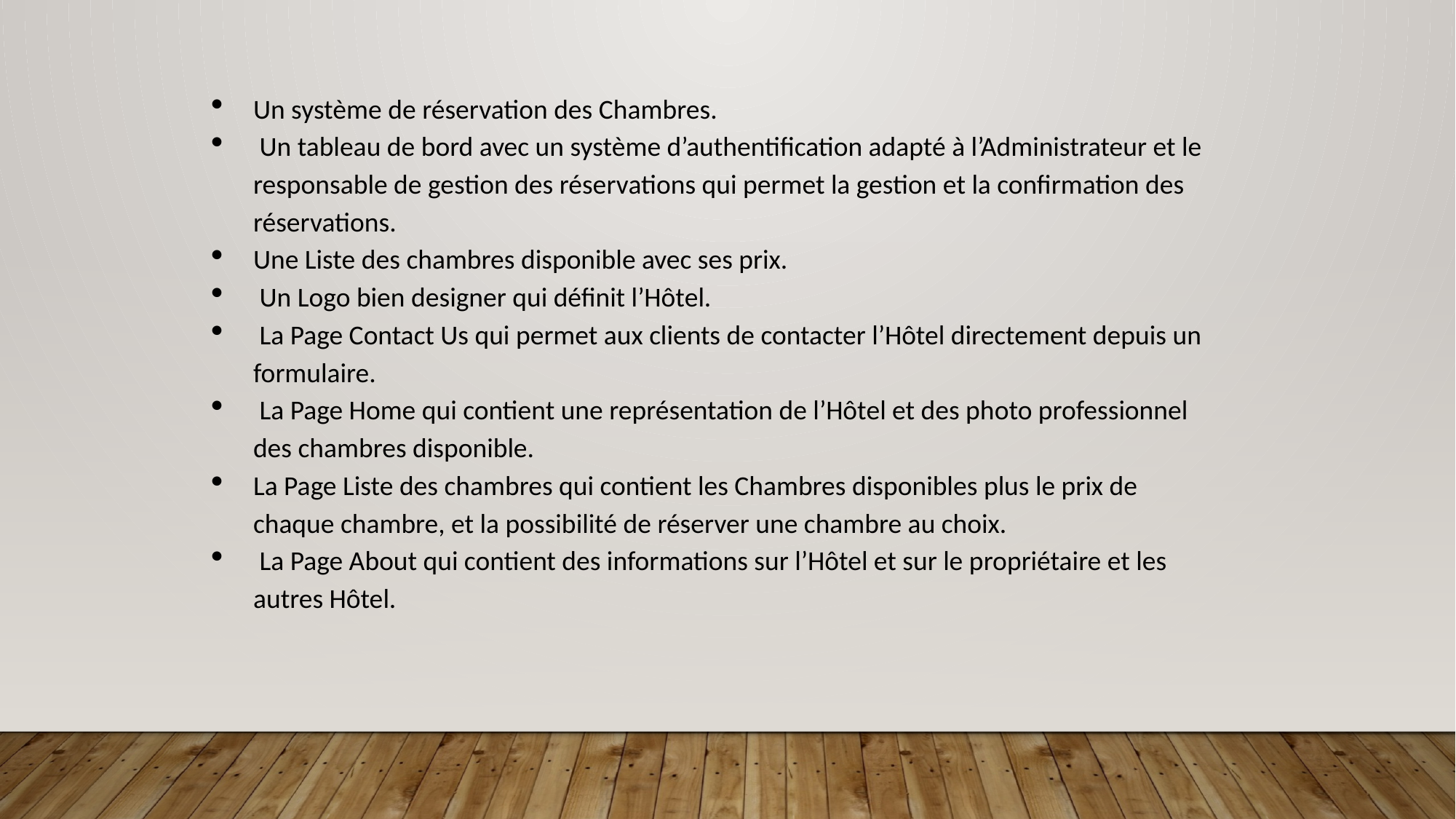

Un système de réservation des Chambres.
 Un tableau de bord avec un système d’authentification adapté à l’Administrateur et le responsable de gestion des réservations qui permet la gestion et la confirmation des réservations.
Une Liste des chambres disponible avec ses prix.
 Un Logo bien designer qui définit l’Hôtel.
 La Page Contact Us qui permet aux clients de contacter l’Hôtel directement depuis un formulaire.
 La Page Home qui contient une représentation de l’Hôtel et des photo professionnel des chambres disponible.
La Page Liste des chambres qui contient les Chambres disponibles plus le prix de chaque chambre, et la possibilité de réserver une chambre au choix.
 La Page About qui contient des informations sur l’Hôtel et sur le propriétaire et les autres Hôtel.